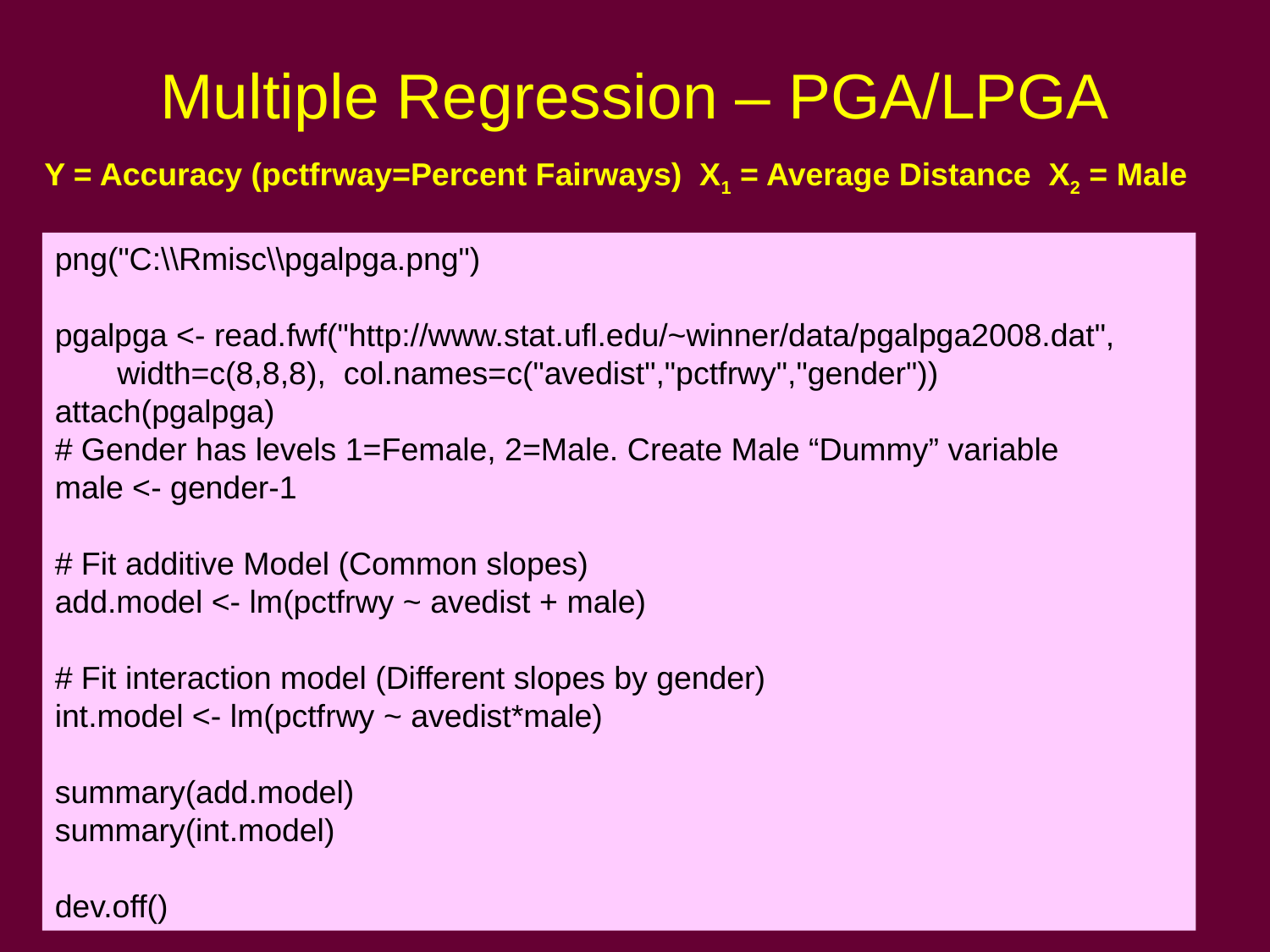

# Multiple Regression – PGA/LPGA
Y = Accuracy (pctfrway=Percent Fairways)  X1 = Average Distance  X2 = Male
png("C:\\Rmisc\\pgalpga.png")

pgalpga <- read.fwf("http://www.stat.ufl.edu/~winner/data/pgalpga2008.dat",
       width=c(8,8,8),  col.names=c("avedist","pctfrwy","gender"))
attach(pgalpga)
# Gender has levels 1=Female, 2=Male. Create Male “Dummy” variable
male <- gender-1

# Fit additive Model (Common slopes)
add.model <- lm(pctfrwy ~ avedist + male)

# Fit interaction model (Different slopes by gender)
int.model <- lm(pctfrwy ~ avedist*male)

summary(add.model)
summary(int.model)

dev.off()